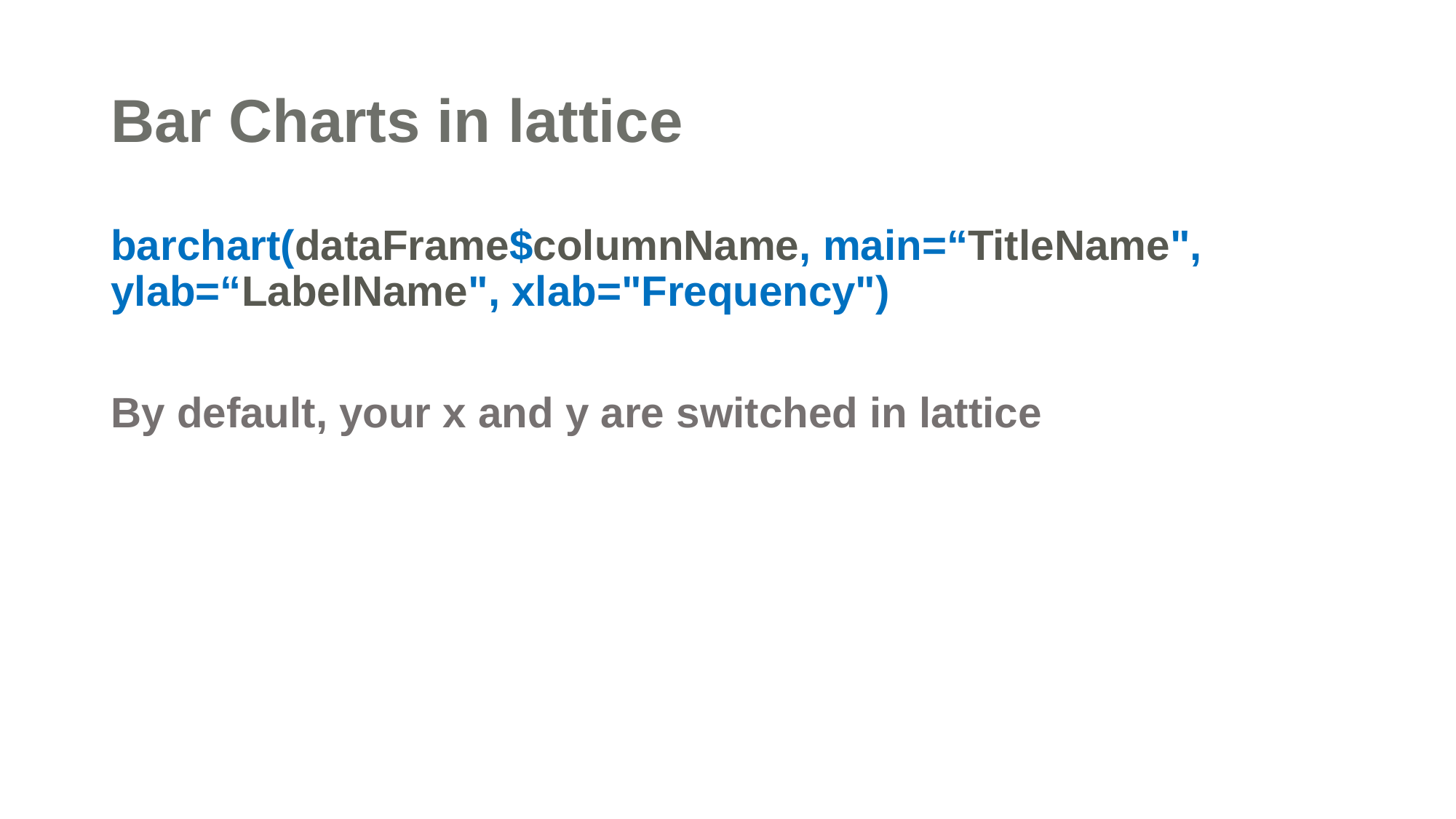

# Bar Charts in lattice
barchart(dataFrame$columnName, main=“TitleName", ylab=“LabelName", xlab="Frequency")

By default, your x and y are switched in lattice